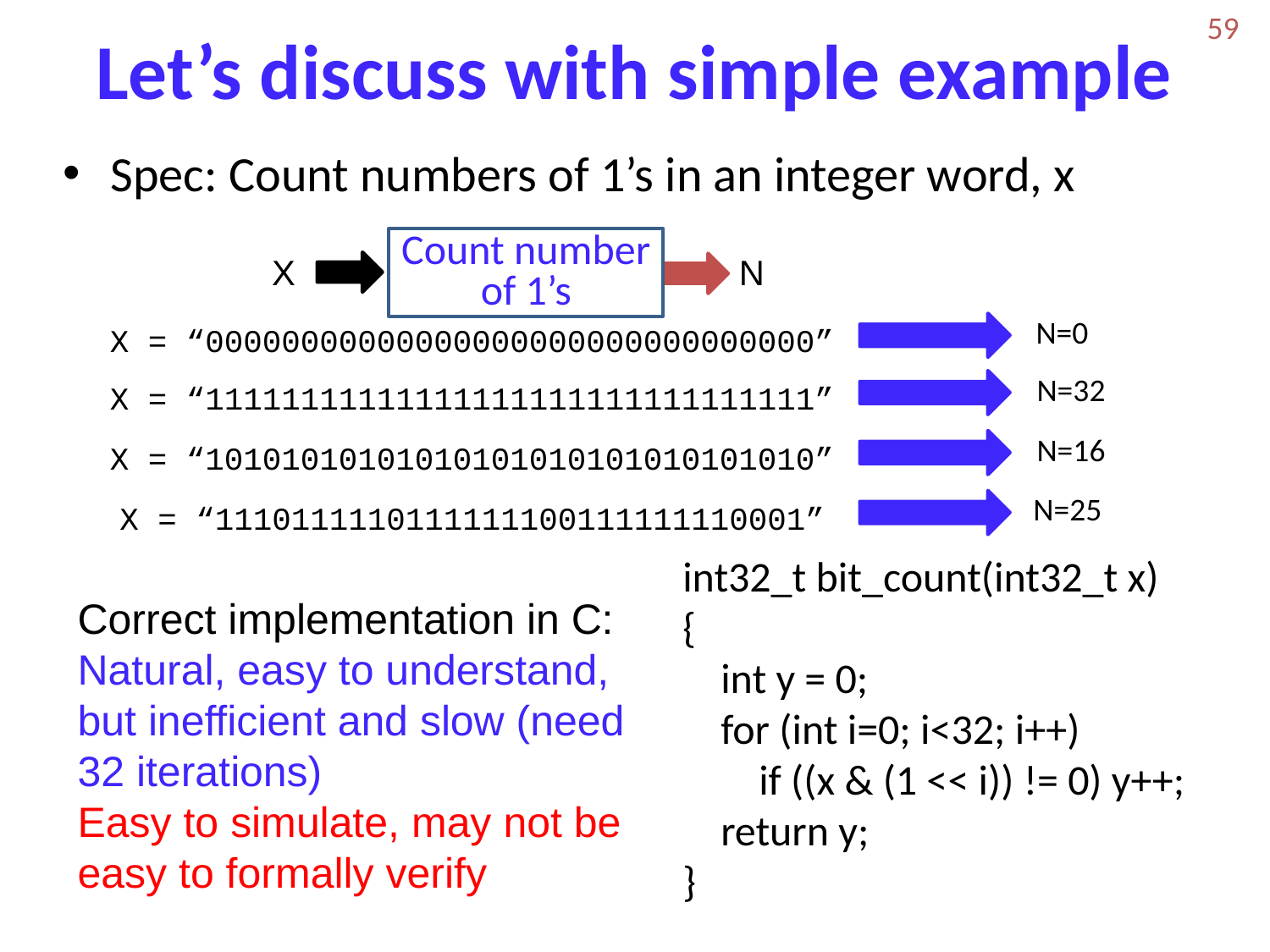

# Let’s discuss with simple example
59
Spec: Count numbers of 1’s in an integer word, x

Count number of 1’s
X
N

N=0

X = “00000000000000000000000000000000”
N=32

X = “11111111111111111111111111111111”
N=16

X = “10101010101010101010101010101010”
N=25

X = “1110111110111111100111111110001”
int32_t bit_count(int32_t x)
{
    int y = 0;
    for (int i=0; i<32; i++)
        if ((x & (1 << i)) != 0) y++;
    return y;
}
Correct implementation in C:
Natural, easy to understand, but inefficient and slow (need 32 iterations)
Easy to simulate, may not be easy to formally verify